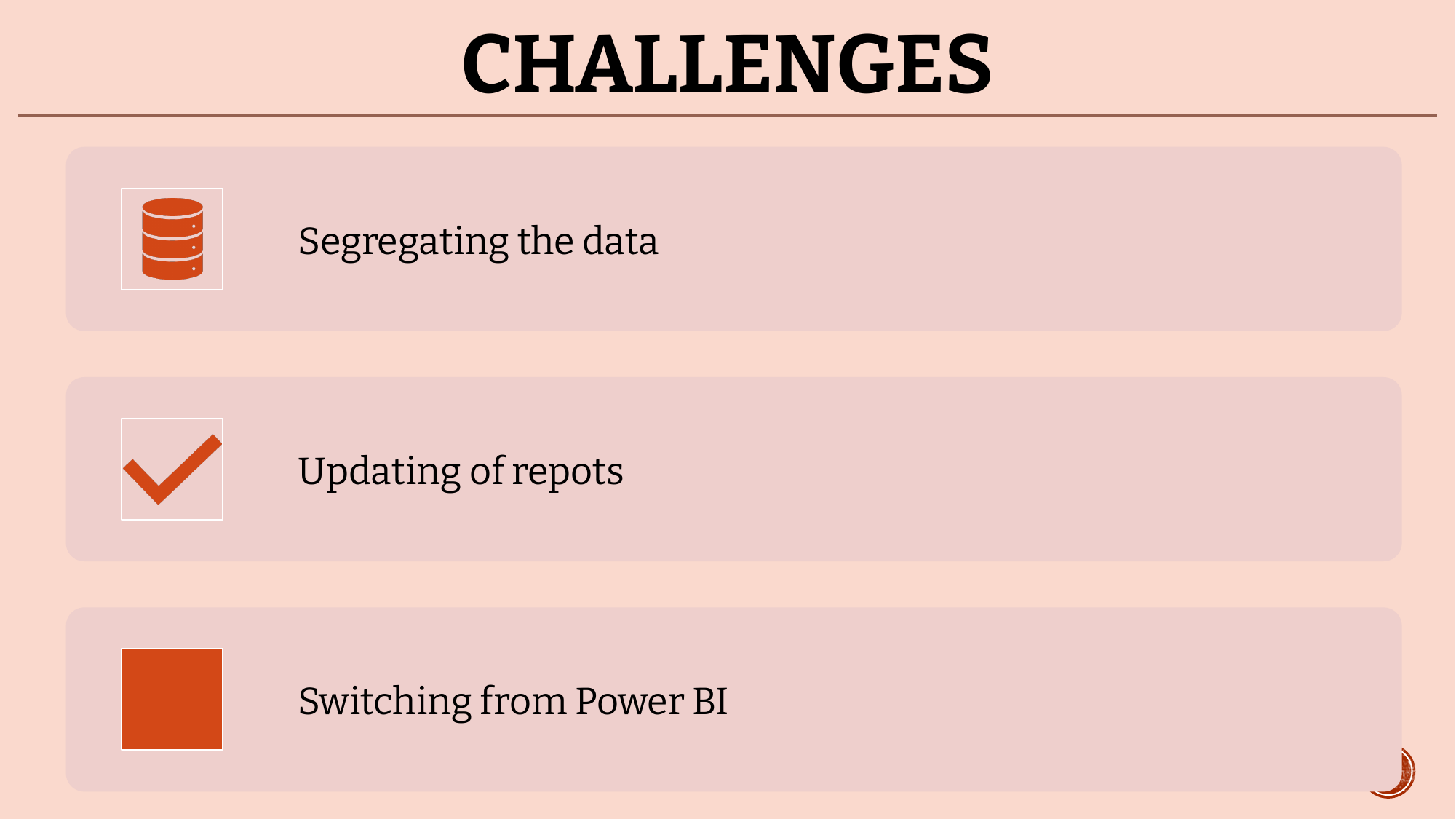

# CHALLENGES
Segregating the data
Updating of repots
Switching from Power BI